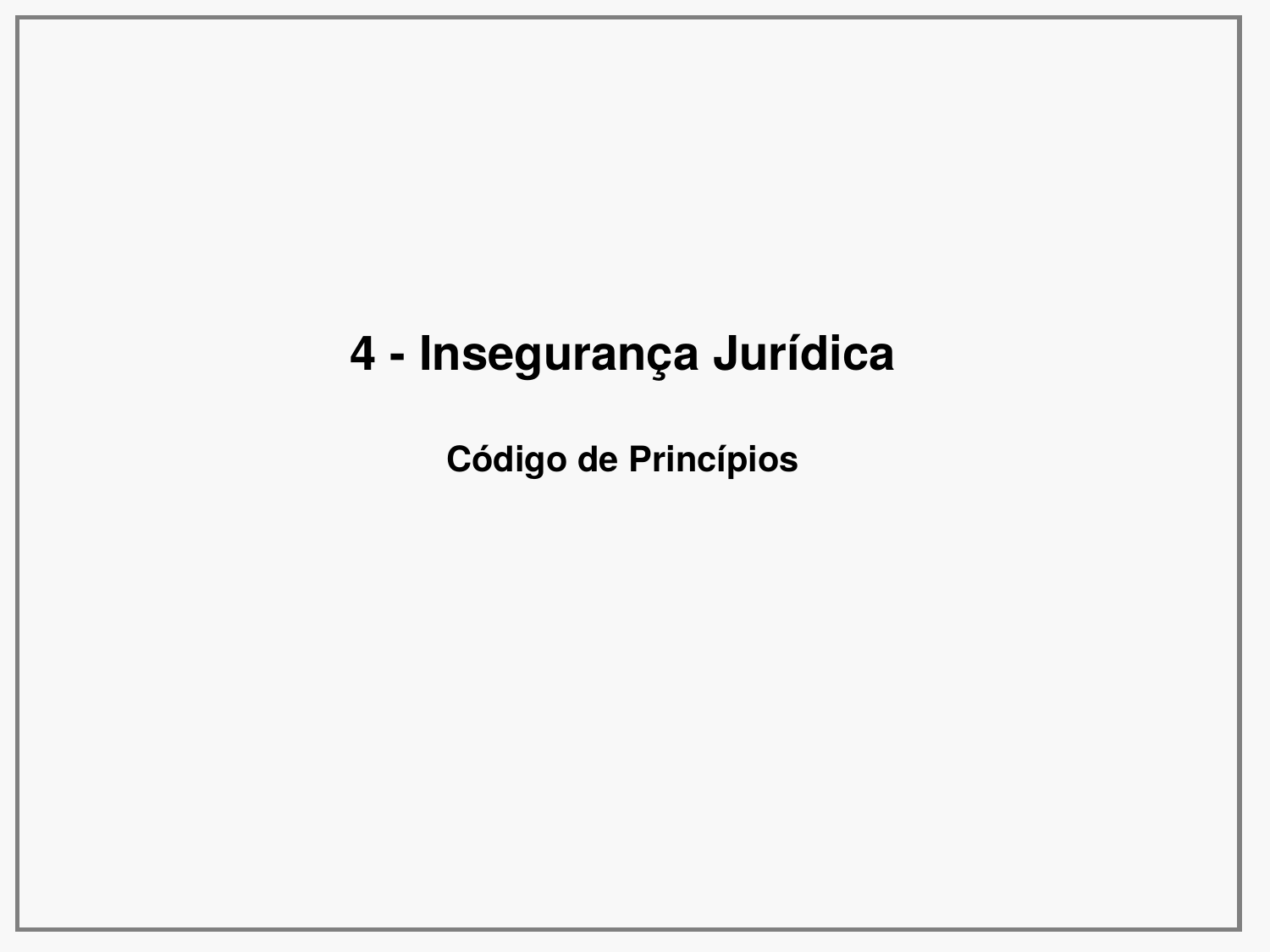

4 - Insegurança Jurídica

Código de Princípios